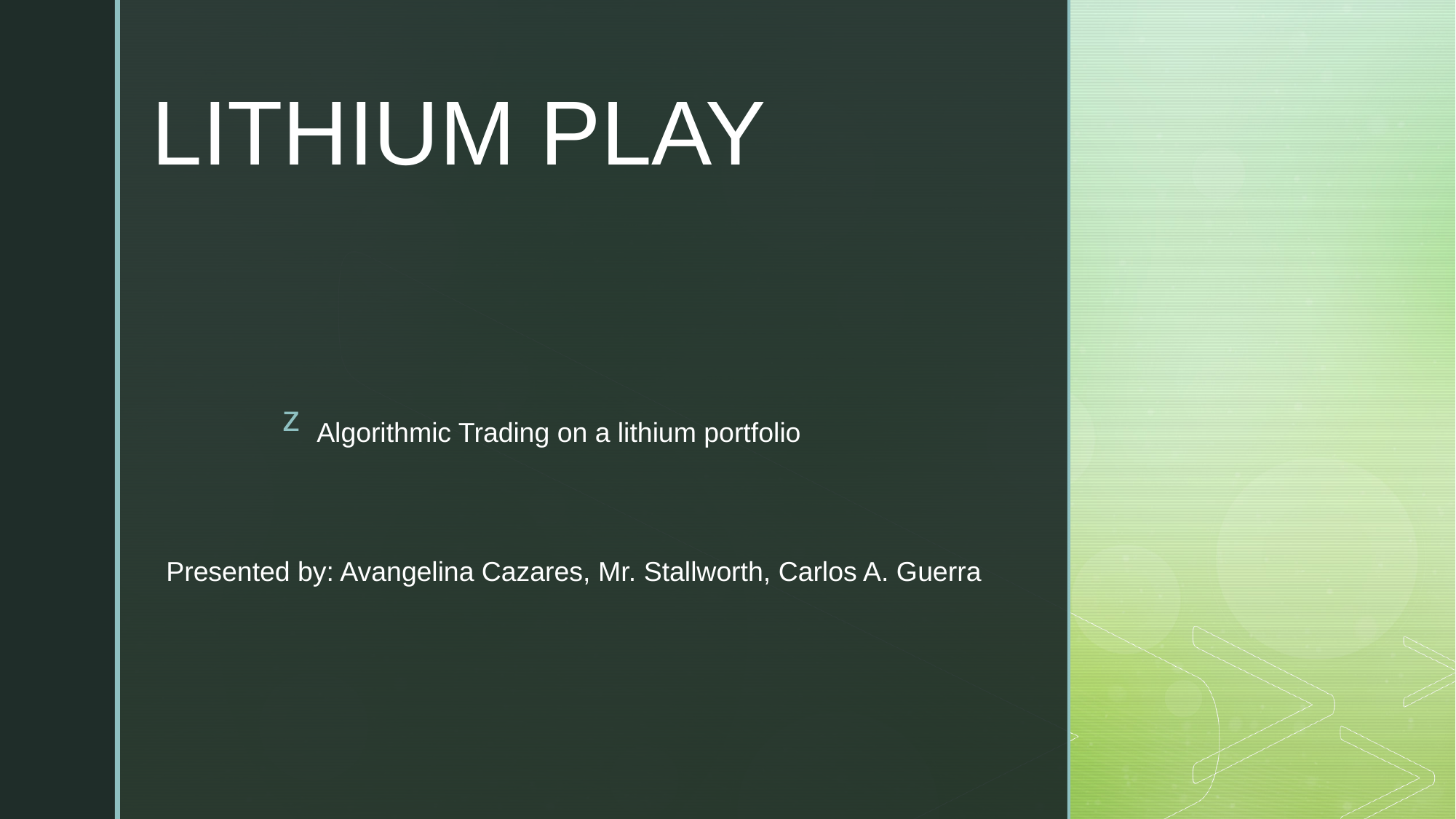

# LITHIUM PLAY
Algorithmic Trading on a lithium portfolio
Presented by: Avangelina Cazares, Mr. Stallworth, Carlos A. Guerra